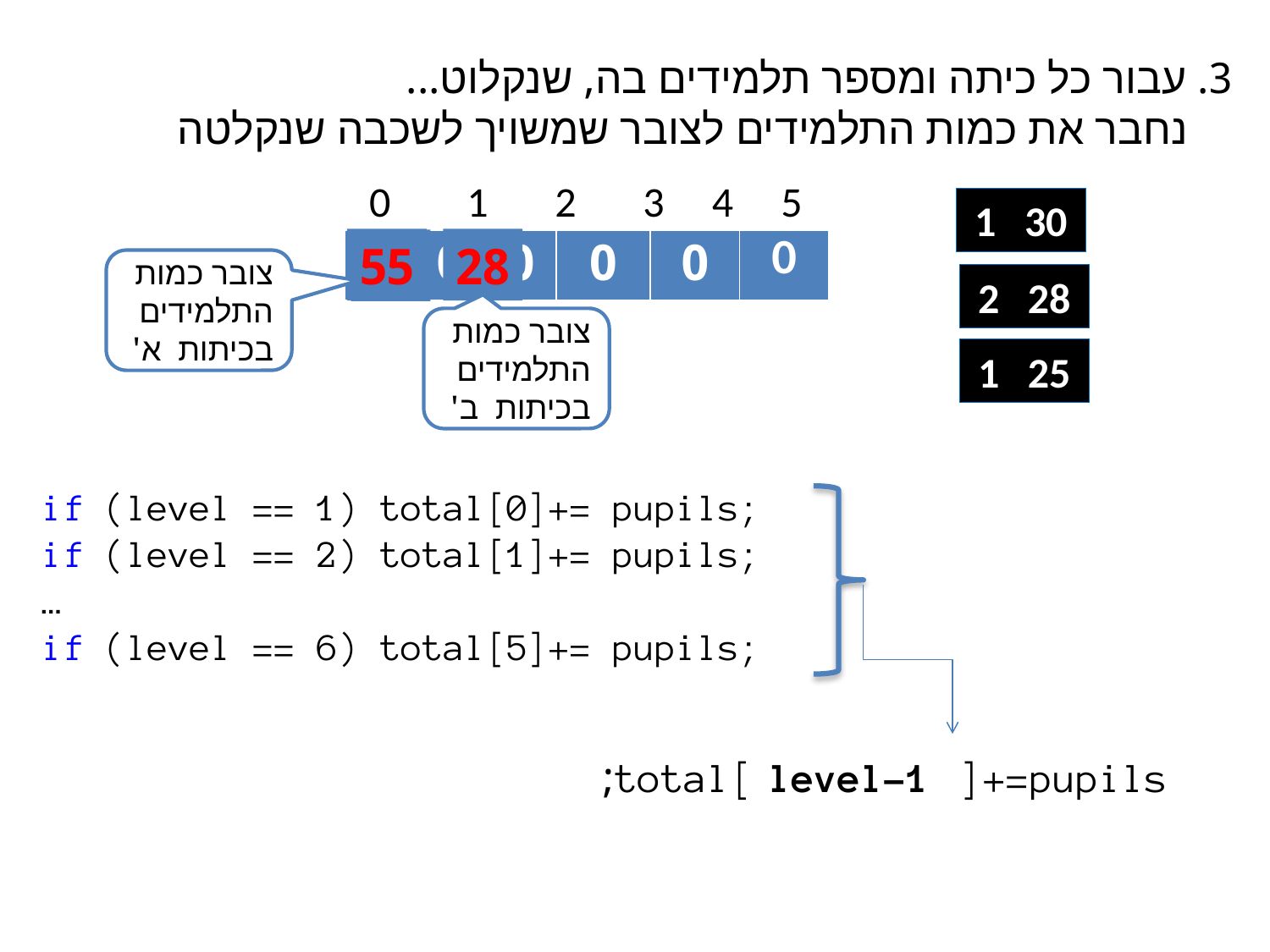

3. עבור כל כיתה ומספר תלמידים בה, שנקלוט...
    נחבר את כמות התלמידים לצובר שמשויך לשכבה שנקלטה
 0        1       2       3     4     5
1   30
55
28
30
| 0 | 0 | 0 | 0 | 0 | 0 |
| --- | --- | --- | --- | --- | --- |
צובר כמות התלמידים בכיתות  א'
2   28
צובר כמות התלמידים בכיתות  ב'
1   25
if (level == 1) total[0]+= pupils;
if (level == 2) total[1]+= pupils;
…
if (level == 6) total[5]+= pupils;

total[         ]+=pupils;
level-1